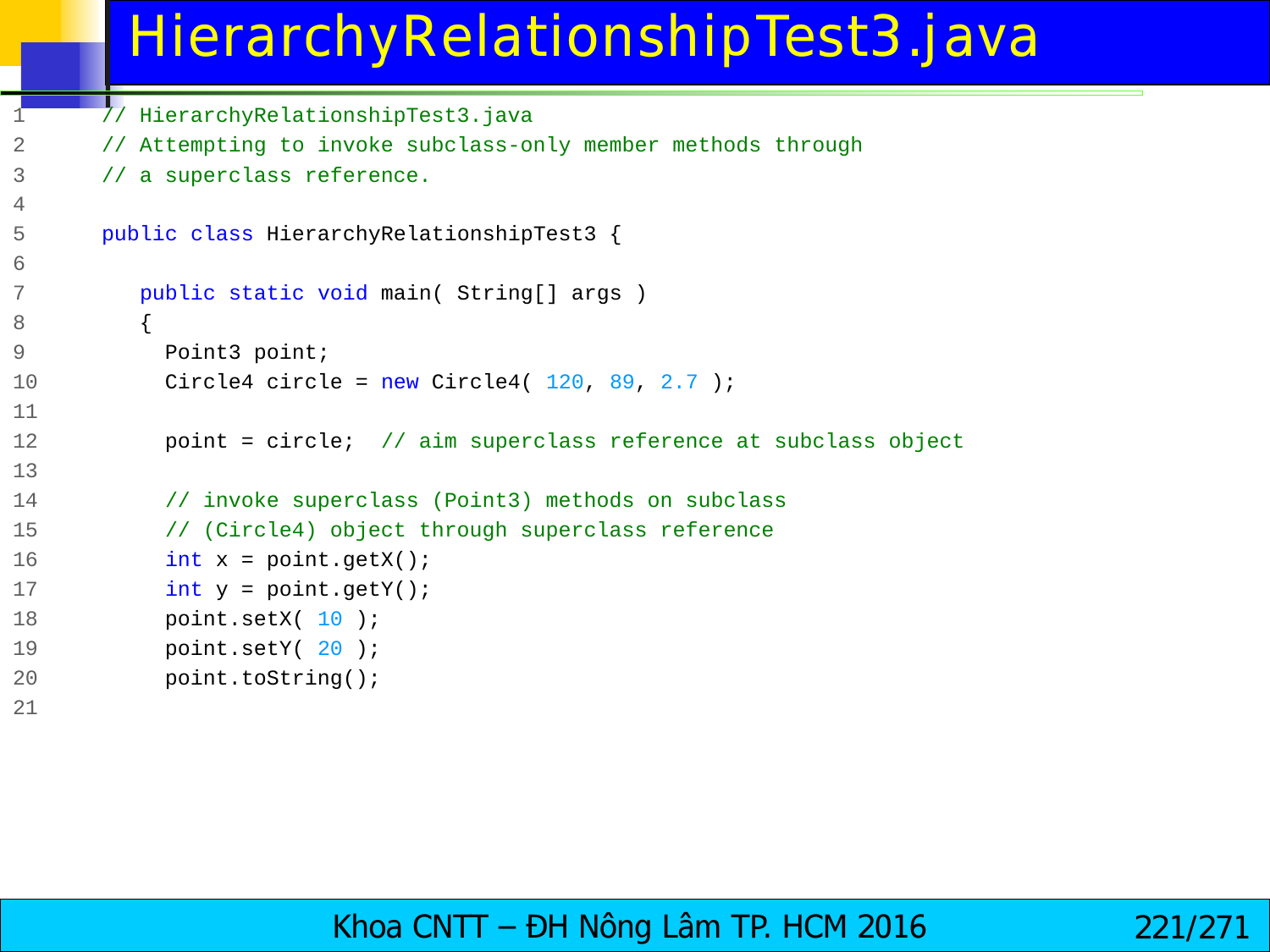

# HierarchyRelationshipTest3.java
1      // HierarchyRelationshipTest3.java
2      // Attempting to invoke subclass-only member methods through
3      // a superclass reference.
4
5      public class HierarchyRelationshipTest3 {
6
7         public static void main( String[] args )
8         {
9           Point3 point;
10          Circle4 circle = new Circle4( 120, 89, 2.7 );
11
12          point = circle;  // aim superclass reference at subclass object
13
14          // invoke superclass (Point3) methods on subclass
15          // (Circle4) object through superclass reference
16          int x = point.getX();
17          int y = point.getY();
18          point.setX( 10 );
19          point.setY( 20 );
20          point.toString();
21